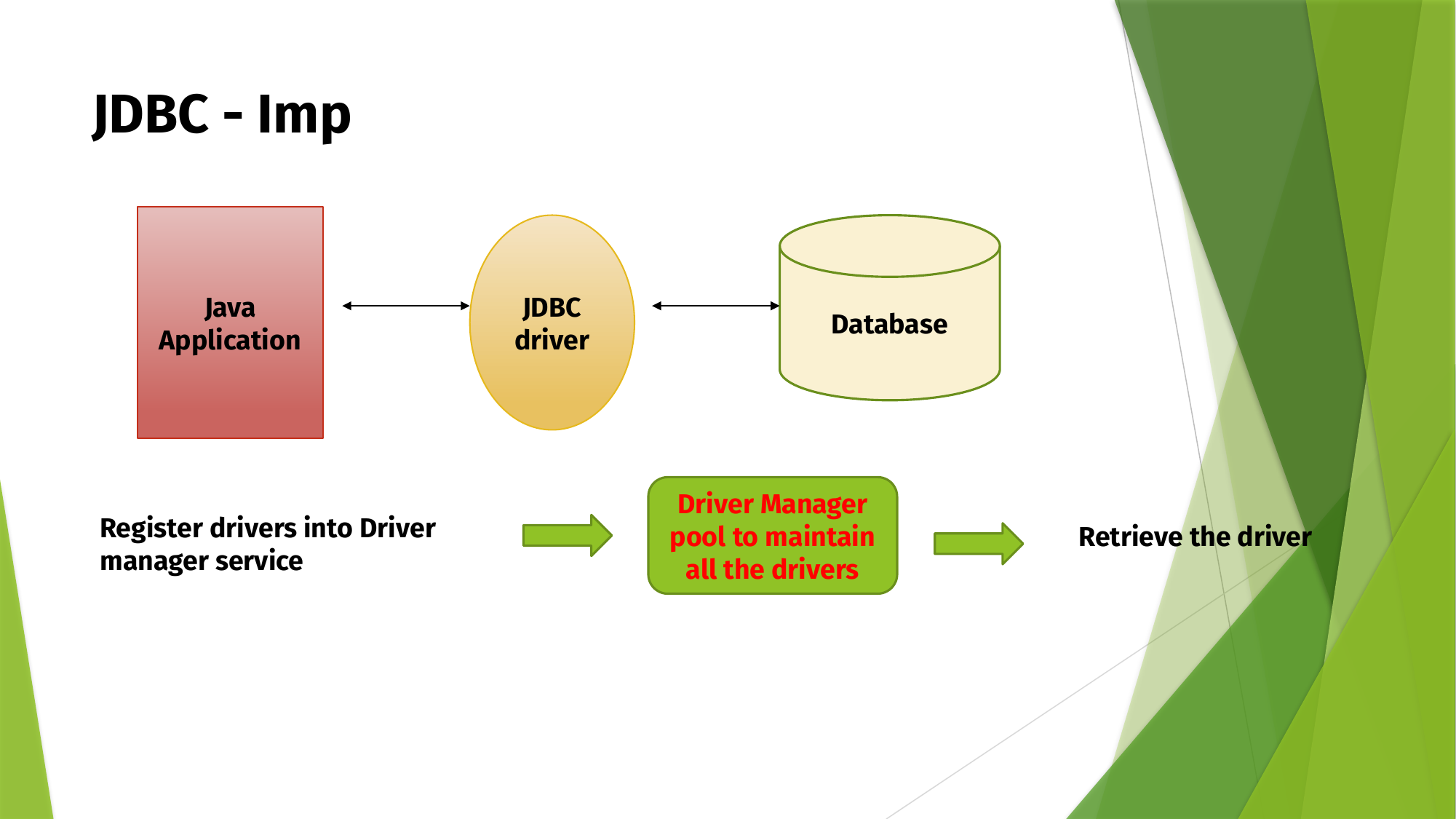

# JDBC - Imp
Java Application
JDBC driver
Database
Driver Manager pool to maintain all the drivers
Register drivers into Driver
manager service
Retrieve the driver